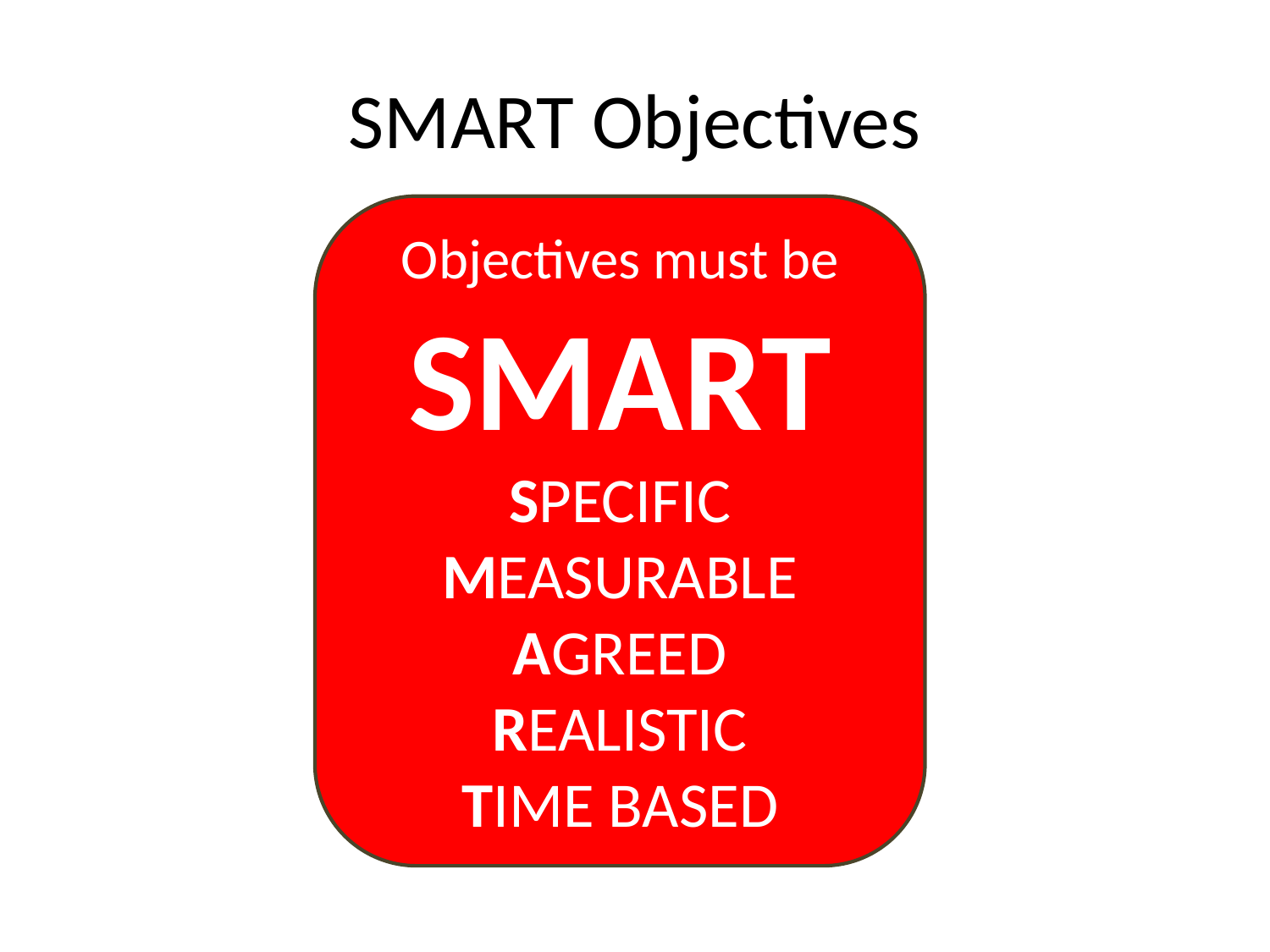

# SMART Objectives
Objectives must be
SMART
SPECIFIC
MEASURABLE
AGREED
REALISTIC
TIME BASED